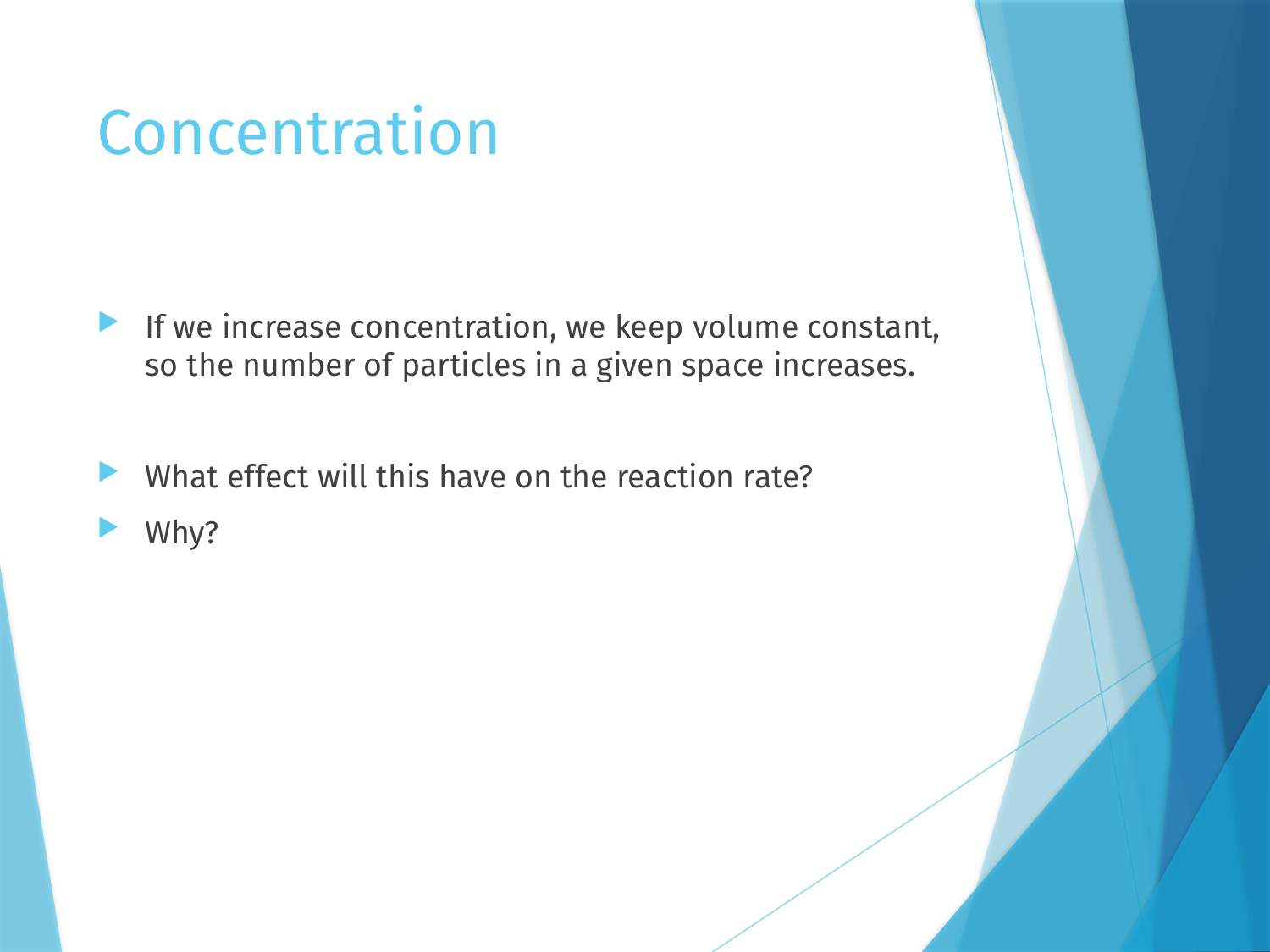

# Concentration
If we increase concentration, we keep volume constant, so the number of particles in a given space increases.

What effect will this have on the reaction rate?
Why?